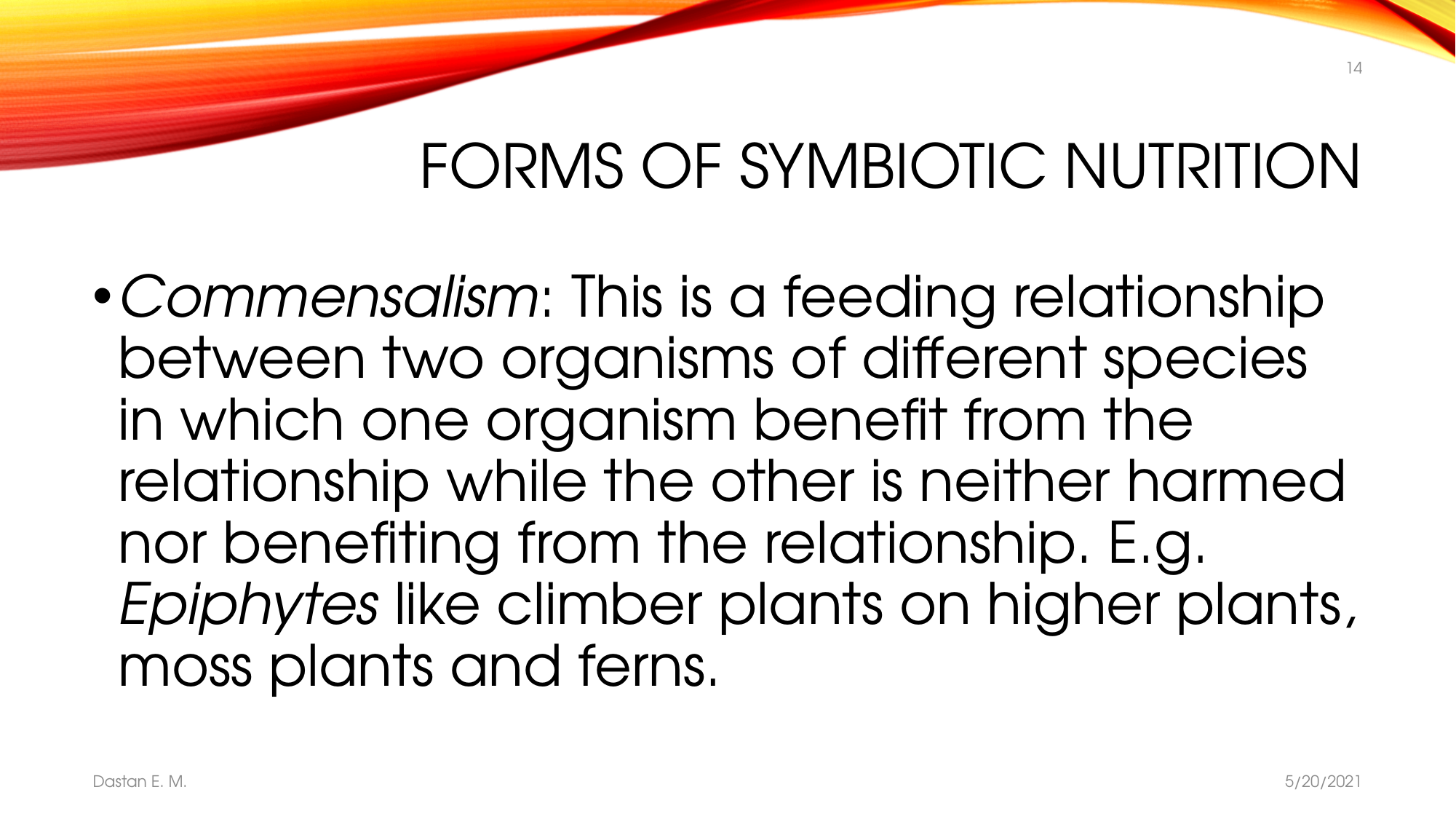

14
# Forms of symbiotic nutrition
Commensalism: This is a feeding relationship between two organisms of different species in which one organism benefit from the relationship while the other is neither harmed nor benefiting from the relationship. E.g. Epiphytes like climber plants on higher plants, moss plants and ferns.

Dastan E. M.
5/20/2021